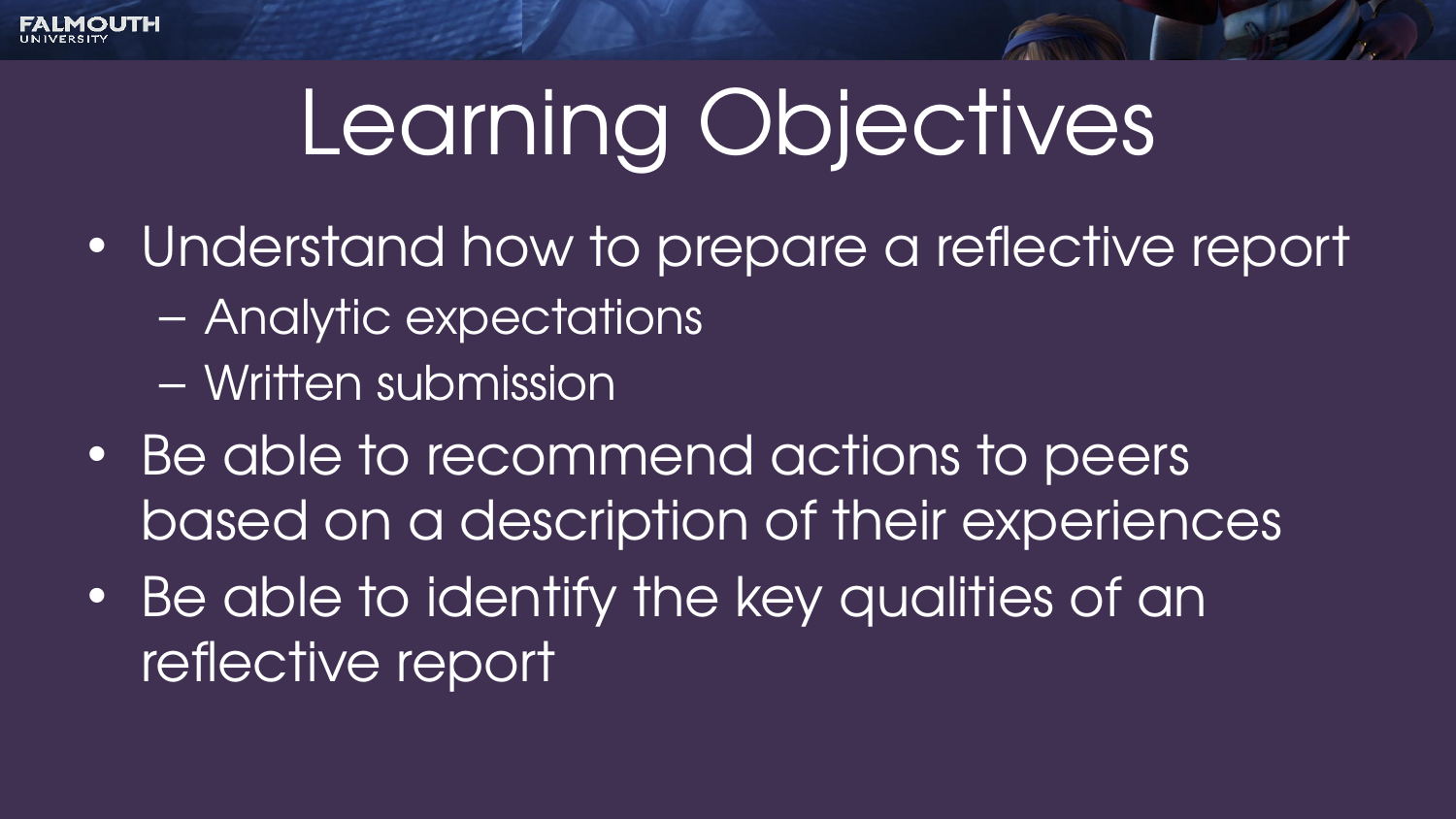

# Learning Objectives
Understand how to prepare a reflective report
Analytic expectations
Written submission
Be able to recommend actions to peers based on a description of their experiences
Be able to identify the key qualities of an reflective report